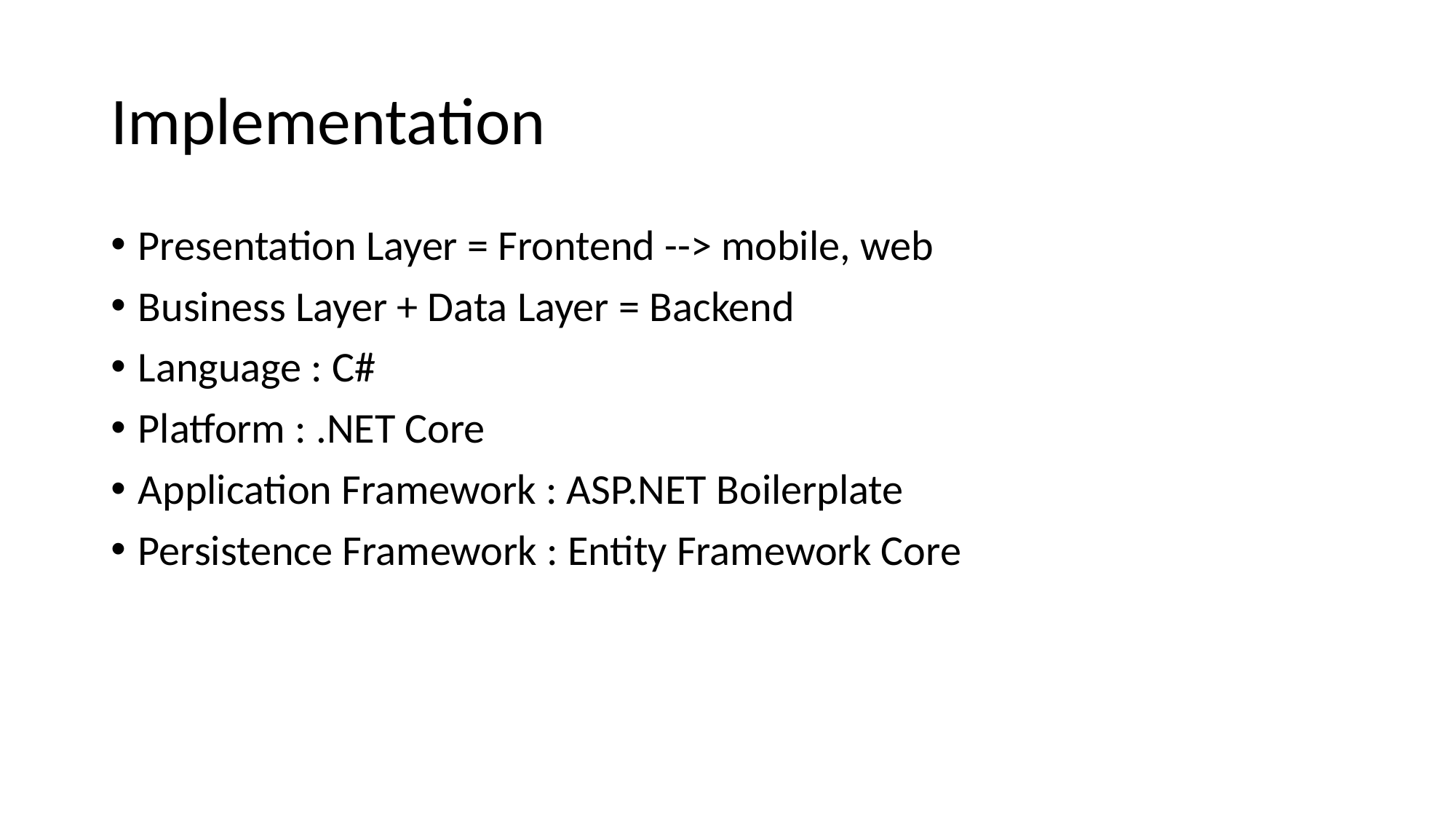

# Implementation
Presentation Layer = Frontend --> mobile, web
Business Layer + Data Layer = Backend
Language : C#
Platform : .NET Core
Application Framework : ASP.NET Boilerplate
Persistence Framework : Entity Framework Core